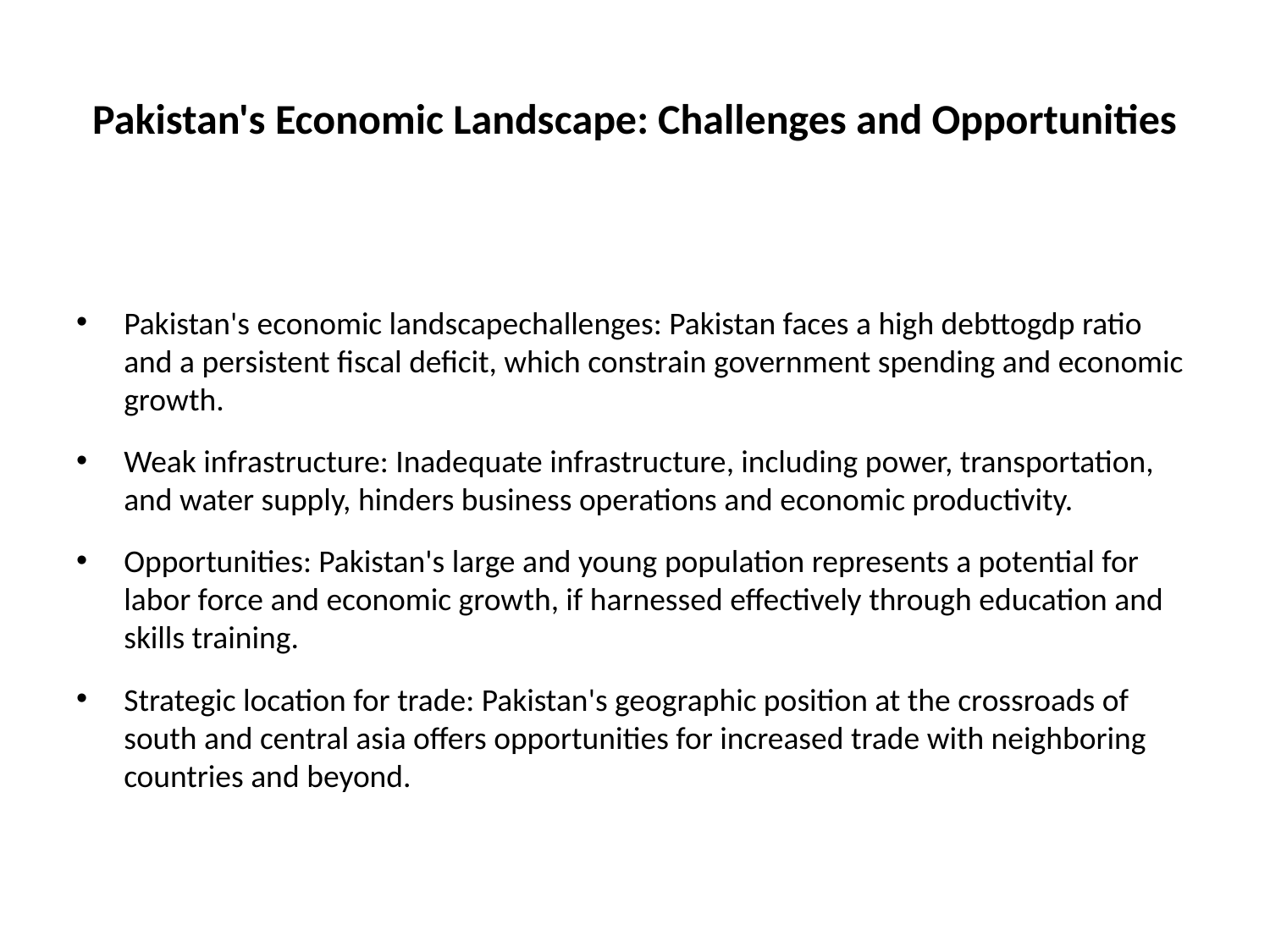

# Pakistan's Economic Landscape: Challenges and Opportunities

Pakistan's economic landscapechallenges: Pakistan faces a high debttogdp ratio and a persistent fiscal deficit, which constrain government spending and economic growth.
Weak infrastructure: Inadequate infrastructure, including power, transportation, and water supply, hinders business operations and economic productivity.
Opportunities: Pakistan's large and young population represents a potential for labor force and economic growth, if harnessed effectively through education and skills training.
Strategic location for trade: Pakistan's geographic position at the crossroads of south and central asia offers opportunities for increased trade with neighboring countries and beyond.